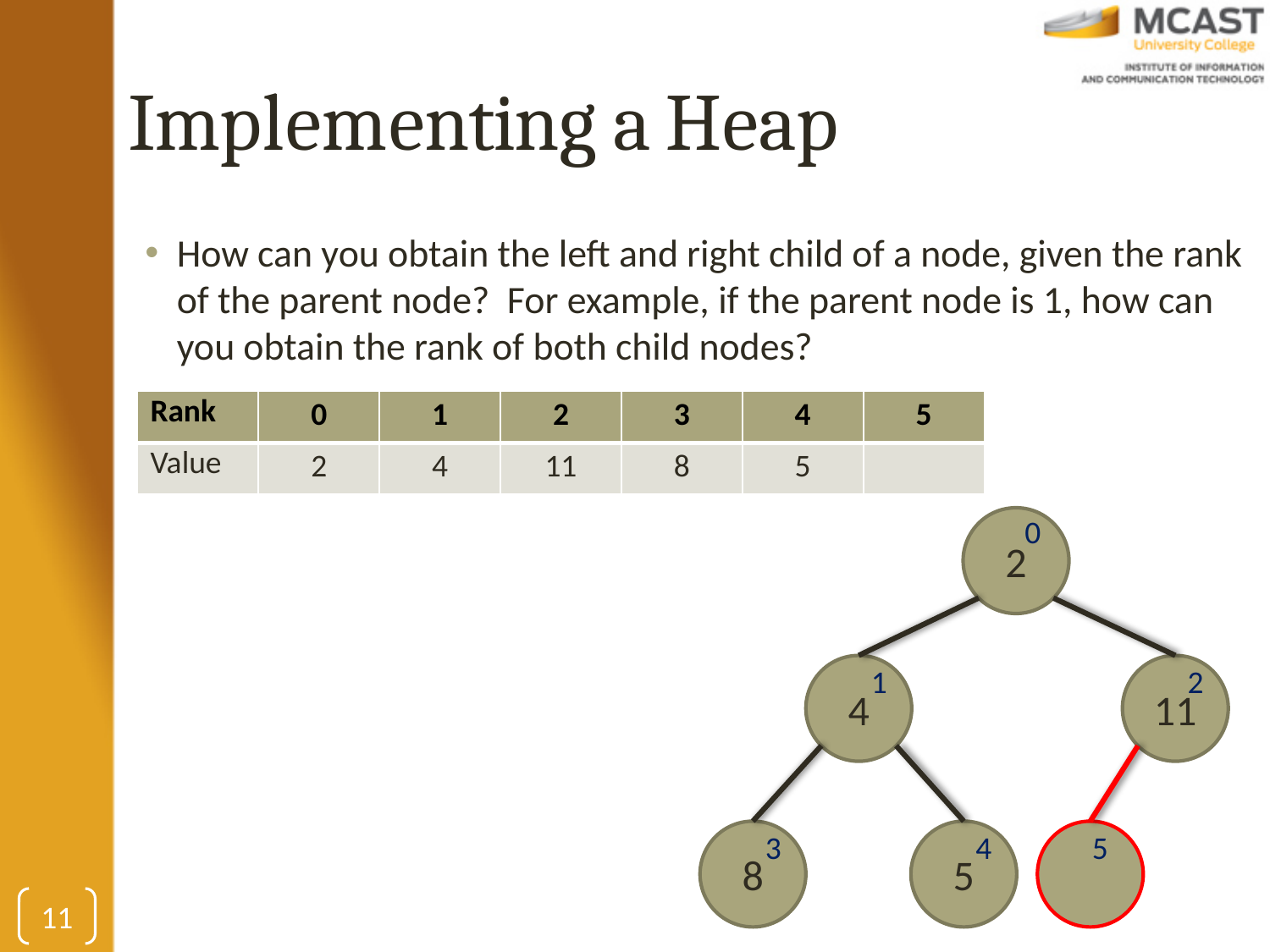

# Implementing a Heap
How can you obtain the left and right child of a node, given the rank of the parent node?  For example, if the parent node is 1, how can you obtain the rank of both child nodes?

| Rank | 0 | 1 | 2 | 3 | 4 | 5 |
| --- | --- | --- | --- | --- | --- | --- |
| Value | 2 | 4 | 11 | 8 | 5 |  |
0
2
2
4
1
11
8
5
4

5
3
11